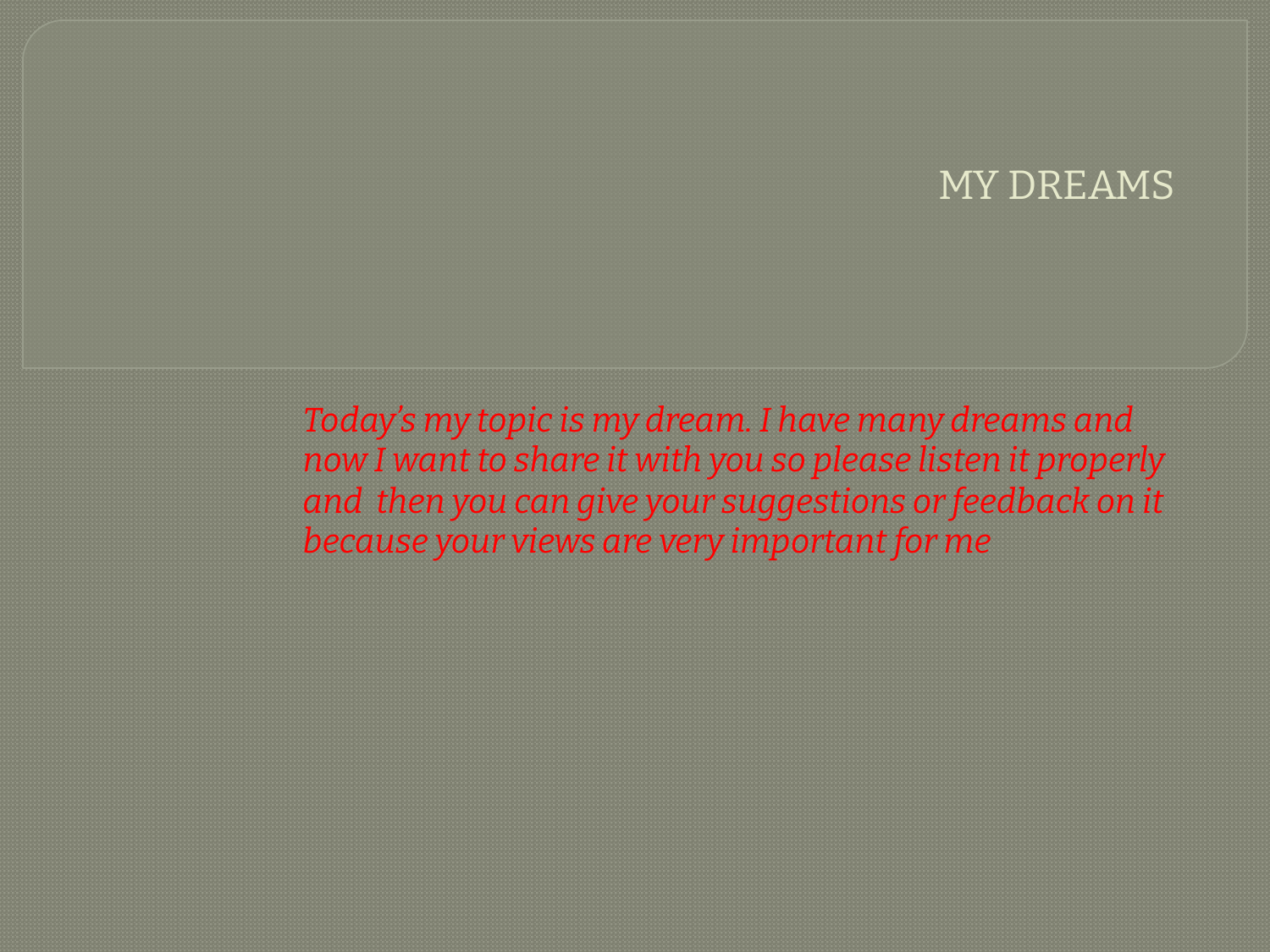

# MY DREAMS
Today’s my topic is my dream. I have many dreams and now I want to share it with you so please listen it properly  and  then you can give your suggestions or feedback on it because your views are very important for me